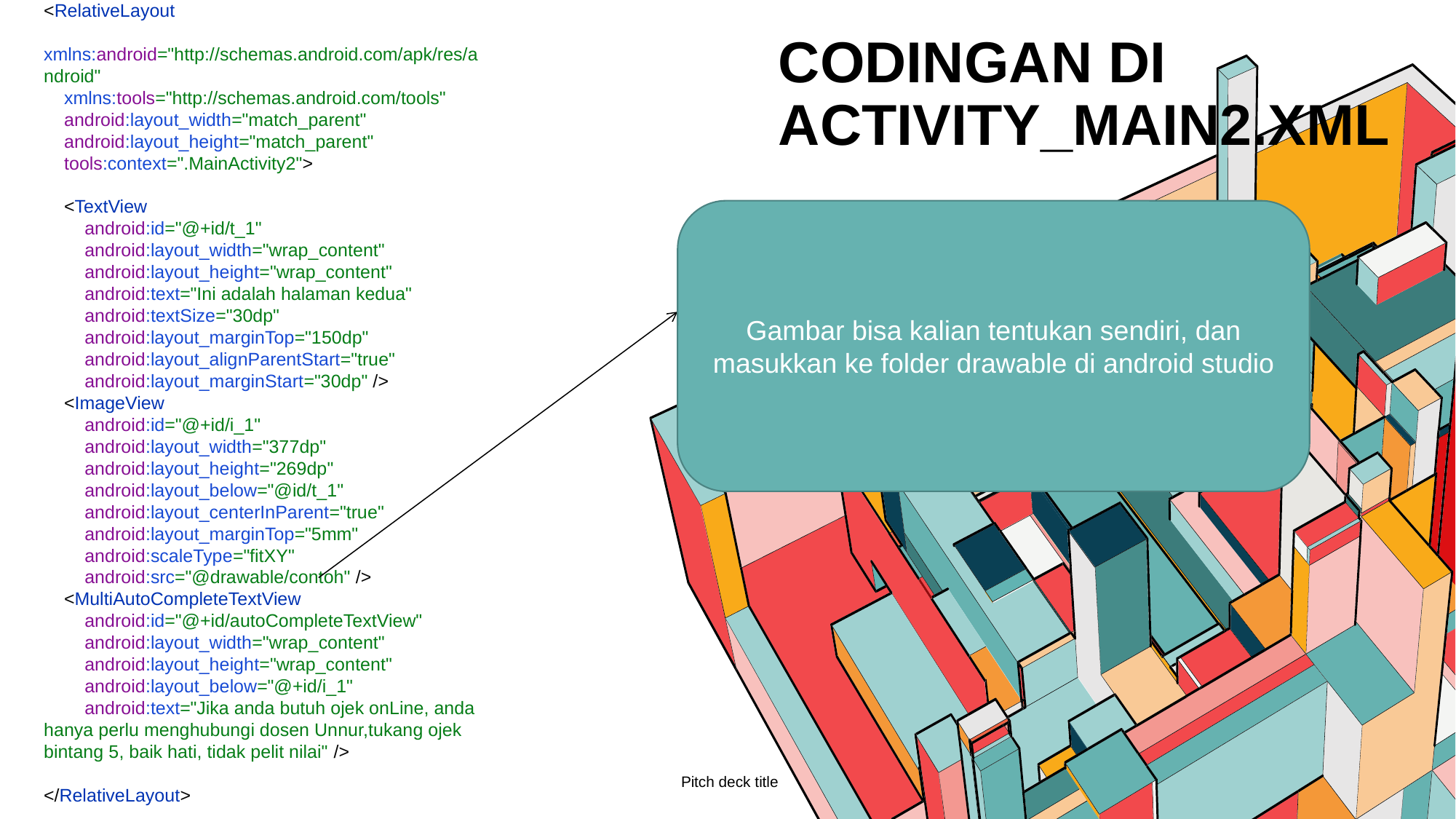

<?xml version="1.0" encoding="utf-8"?>
<RelativeLayout
    xmlns:android="http://schemas.android.com/apk/res/android"
    xmlns:tools="http://schemas.android.com/tools"
    android:layout_width="match_parent"
    android:layout_height="match_parent"
    tools:context=".MainActivity2">
    <TextView
        android:id="@+id/t_1"
        android:layout_width="wrap_content"
        android:layout_height="wrap_content"
        android:text="Ini adalah halaman kedua"
        android:textSize="30dp"
        android:layout_marginTop="150dp"
        android:layout_alignParentStart="true"
        android:layout_marginStart="30dp" />
    <ImageView
        android:id="@+id/i_1"
        android:layout_width="377dp"
        android:layout_height="269dp"
        android:layout_below="@id/t_1"
        android:layout_centerInParent="true"
        android:layout_marginTop="5mm"
        android:scaleType="fitXY"
        android:src="@drawable/contoh" />
    <MultiAutoCompleteTextView
        android:id="@+id/autoCompleteTextView"
        android:layout_width="wrap_content"
        android:layout_height="wrap_content"
        android:layout_below="@+id/i_1"
        android:text="Jika anda butuh ojek onLine, anda hanya perlu menghubungi dosen Unnur,tukang ojek bintang 5, baik hati, tidak pelit nilai" />
</RelativeLayout>
# Codingan di activity_main2.xml
Gambar bisa kalian tentukan sendiri, dan masukkan ke folder drawable di android studio

7/1/20XX
Pitch deck title
16